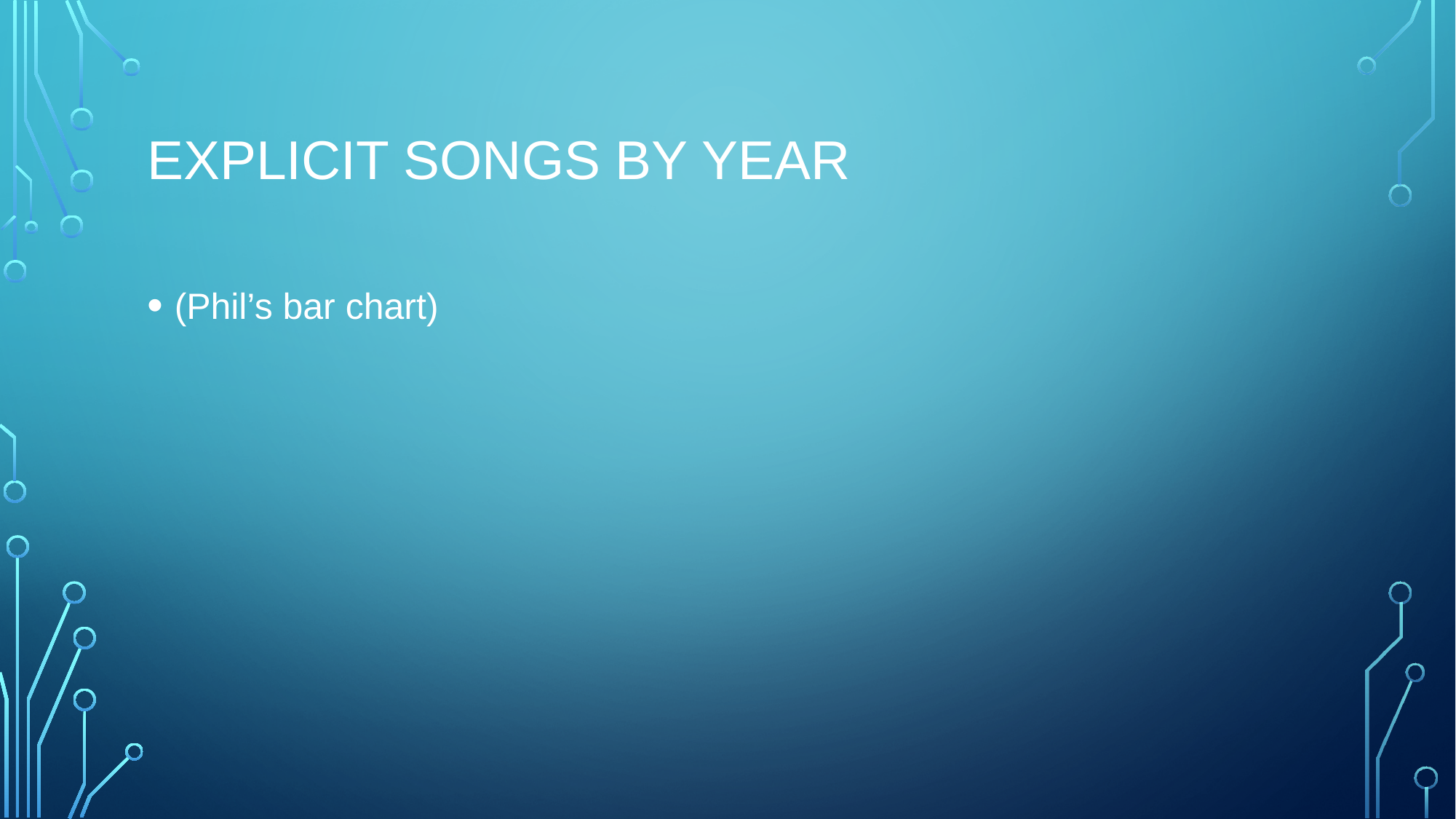

# Explicit Songs by year
(Phil’s bar chart)